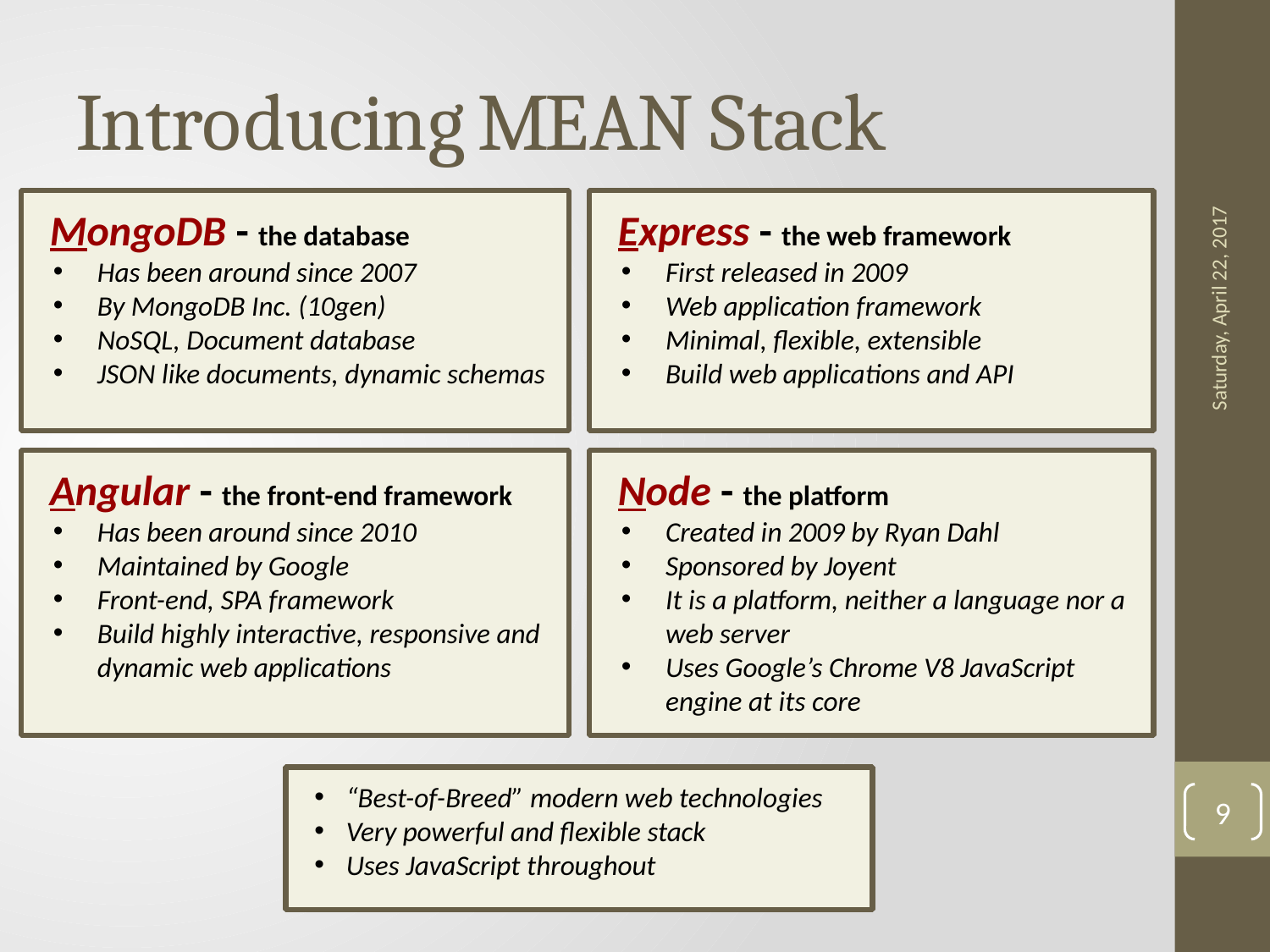

# Introducing MEAN Stack
MongoDB - the database
Has been around since 2007
By MongoDB Inc. (10gen)
NoSQL, Document database
JSON like documents, dynamic schemas
Express - the web framework
First released in 2009
Web application framework
Minimal, flexible, extensible
Build web applications and API
Saturday, April 22, 2017
Angular - the front-end framework
Has been around since 2010
Maintained by Google
Front-end, SPA framework
Build highly interactive, responsive and dynamic web applications
Node - the platform
Created in 2009 by Ryan Dahl
Sponsored by Joyent
It is a platform, neither a language nor a web server
Uses Google’s Chrome V8 JavaScript engine at its core

“Best-of-Breed” modern web technologies
Very powerful and flexible stack
Uses JavaScript throughout
9